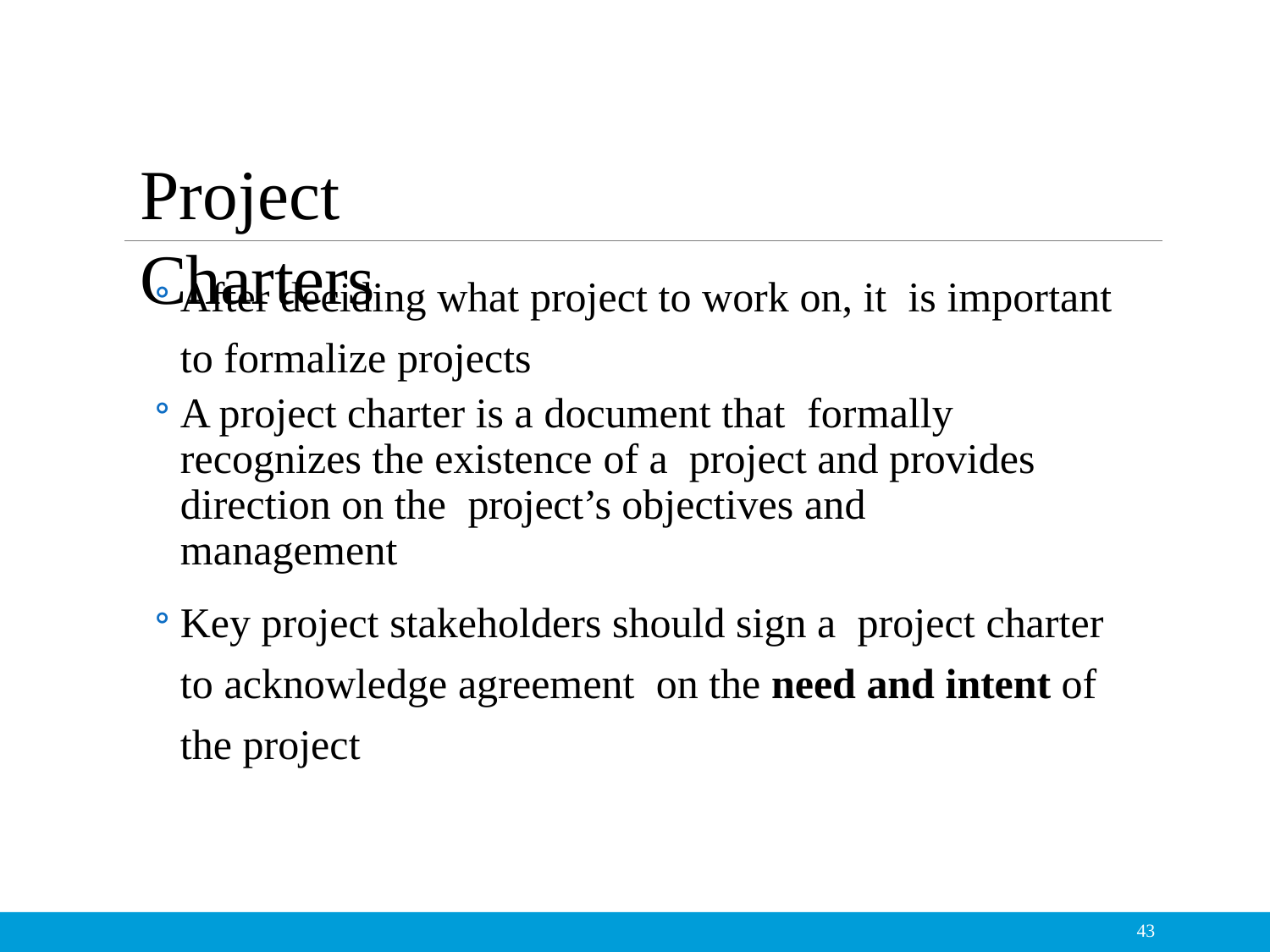

# Project Charters

After deciding what project to work on, it  is important to formalize projects
A project charter is a document that  formally recognizes the existence of a  project and provides direction on the  project’s objectives and management
Key project stakeholders should sign a  project charter to acknowledge agreement  on the need and intent of the project
43